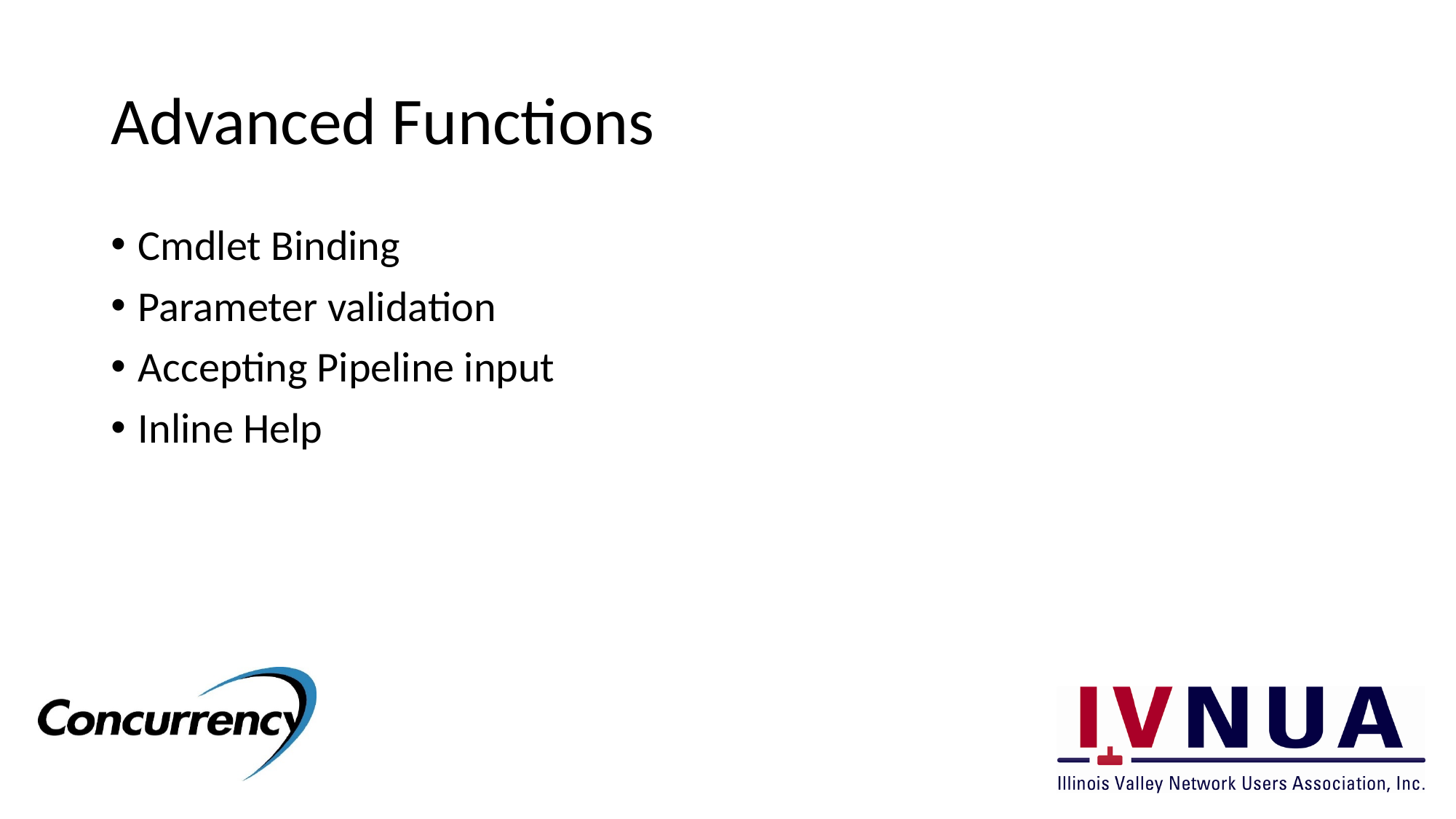

# Advanced Functions
Cmdlet Binding
Parameter validation
Accepting Pipeline input
Inline Help